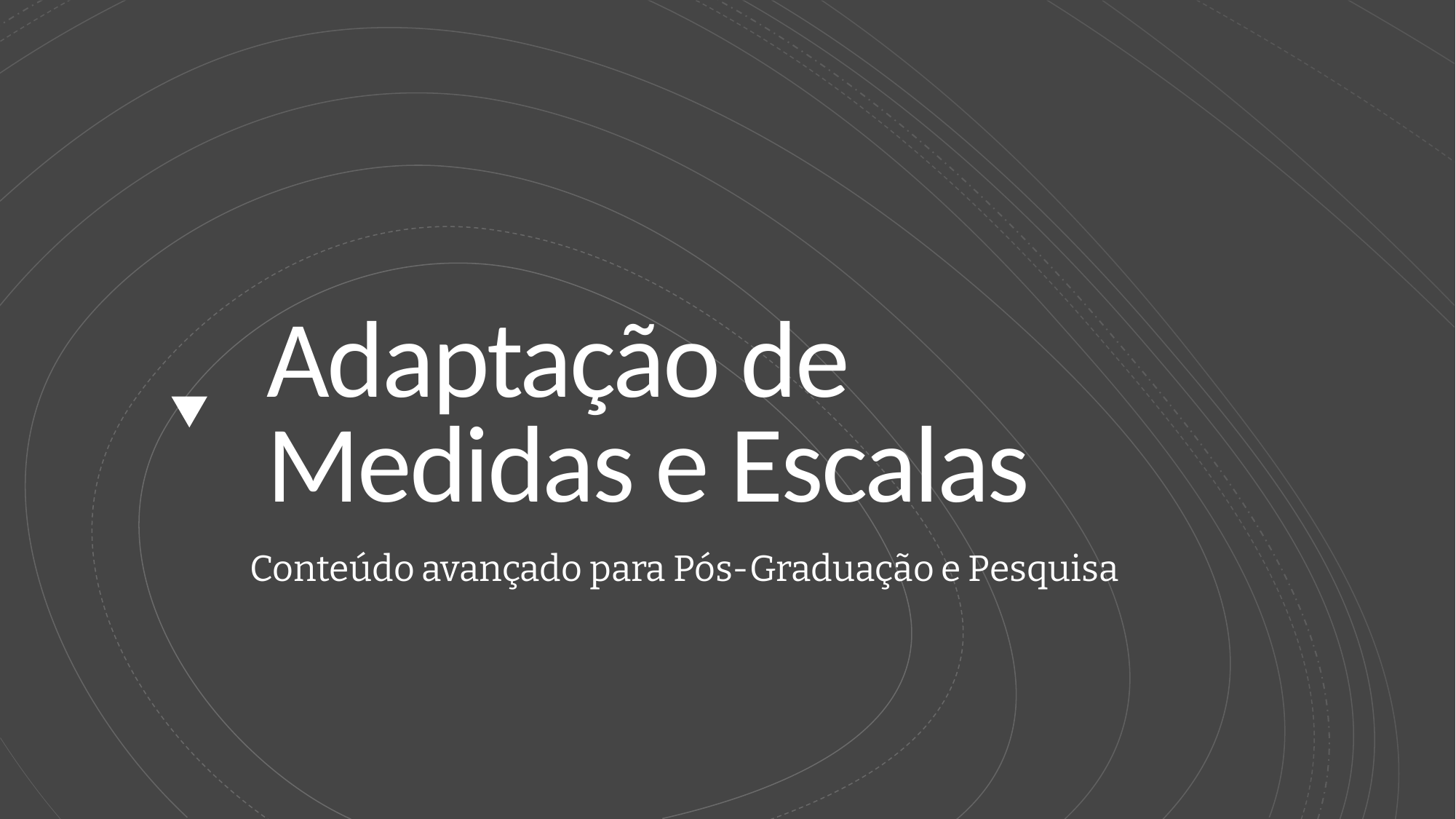

# Adaptação de Medidas e Escalas

Conteúdo avançado para Pós-Graduação e Pesquisa